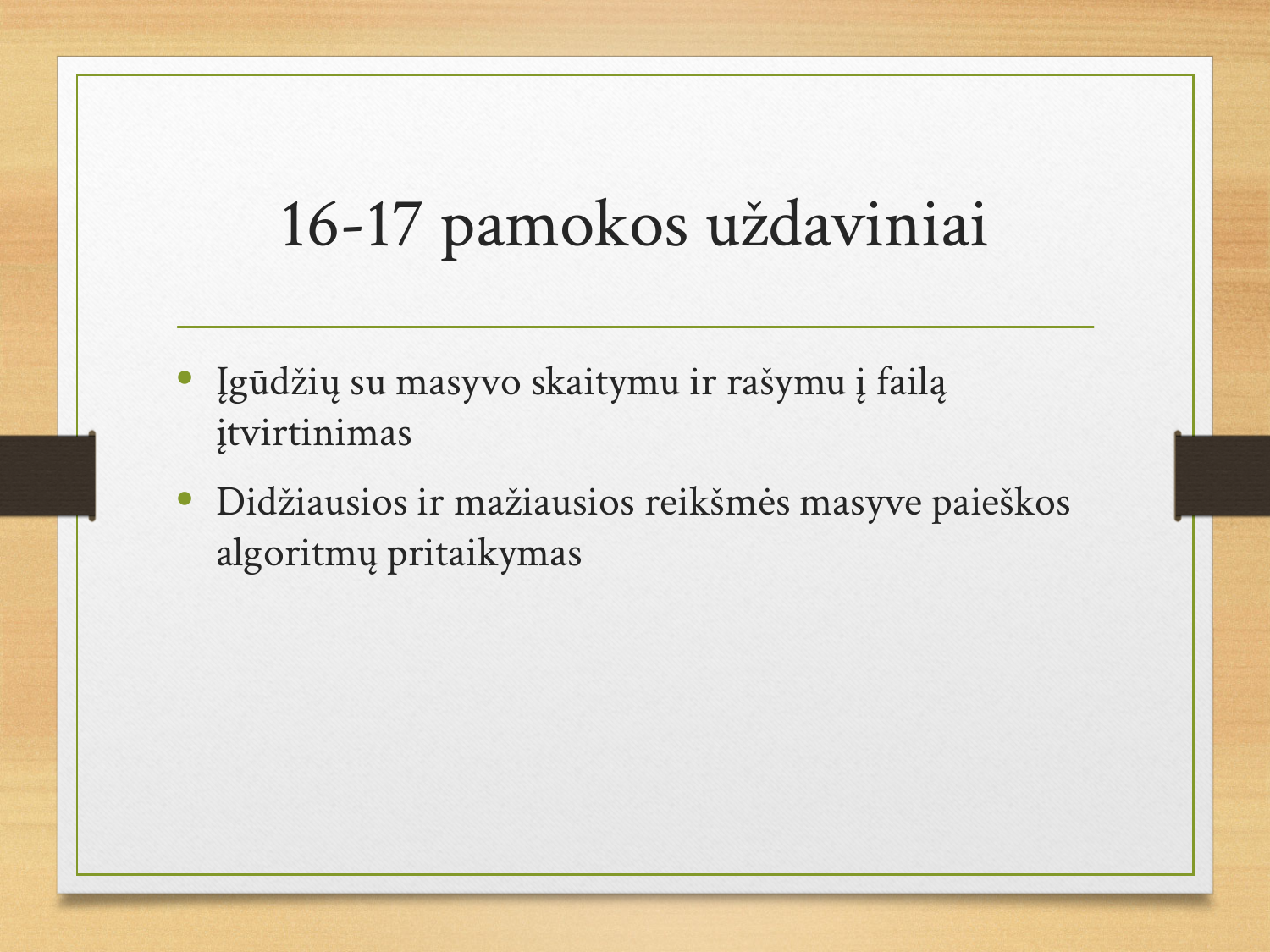

# 16-17 pamokos uždaviniai
Įgūdžių su masyvo skaitymu ir rašymu į failą įtvirtinimas
Didžiausios ir mažiausios reikšmės masyve paieškos algoritmų pritaikymas